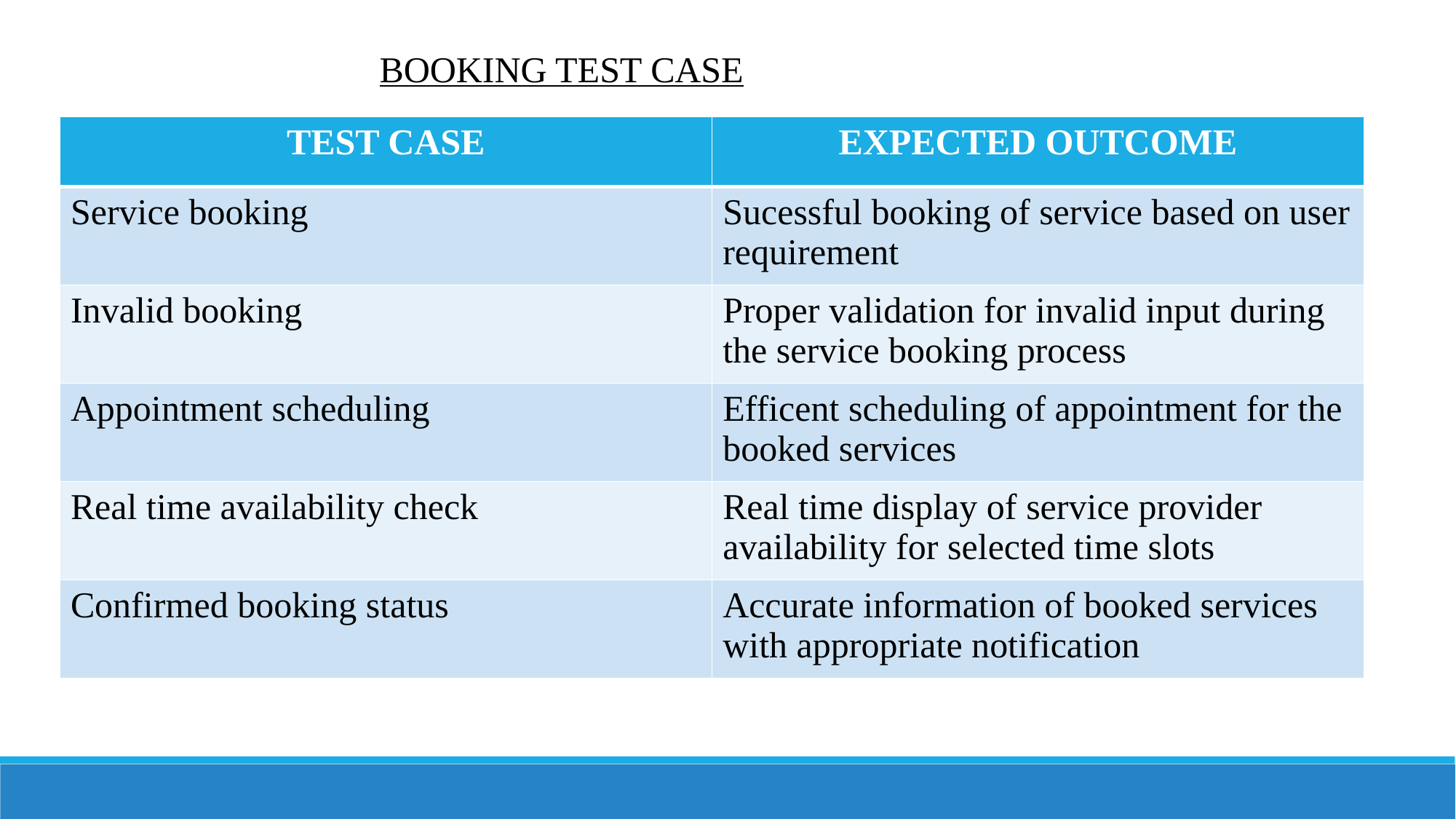

BOOKING TEST CASE
| TEST CASE | EXPECTED OUTCOME |
| --- | --- |
| Service booking | Sucessful booking of service based on user requirement |
| Invalid booking | Proper validation for invalid input during the service booking process |
| Appointment scheduling | Efficent scheduling of appointment for the booked services |
| Real time availability check | Real time display of service provider availability for selected time slots |
| Confirmed booking status | Accurate information of booked services with appropriate notification |